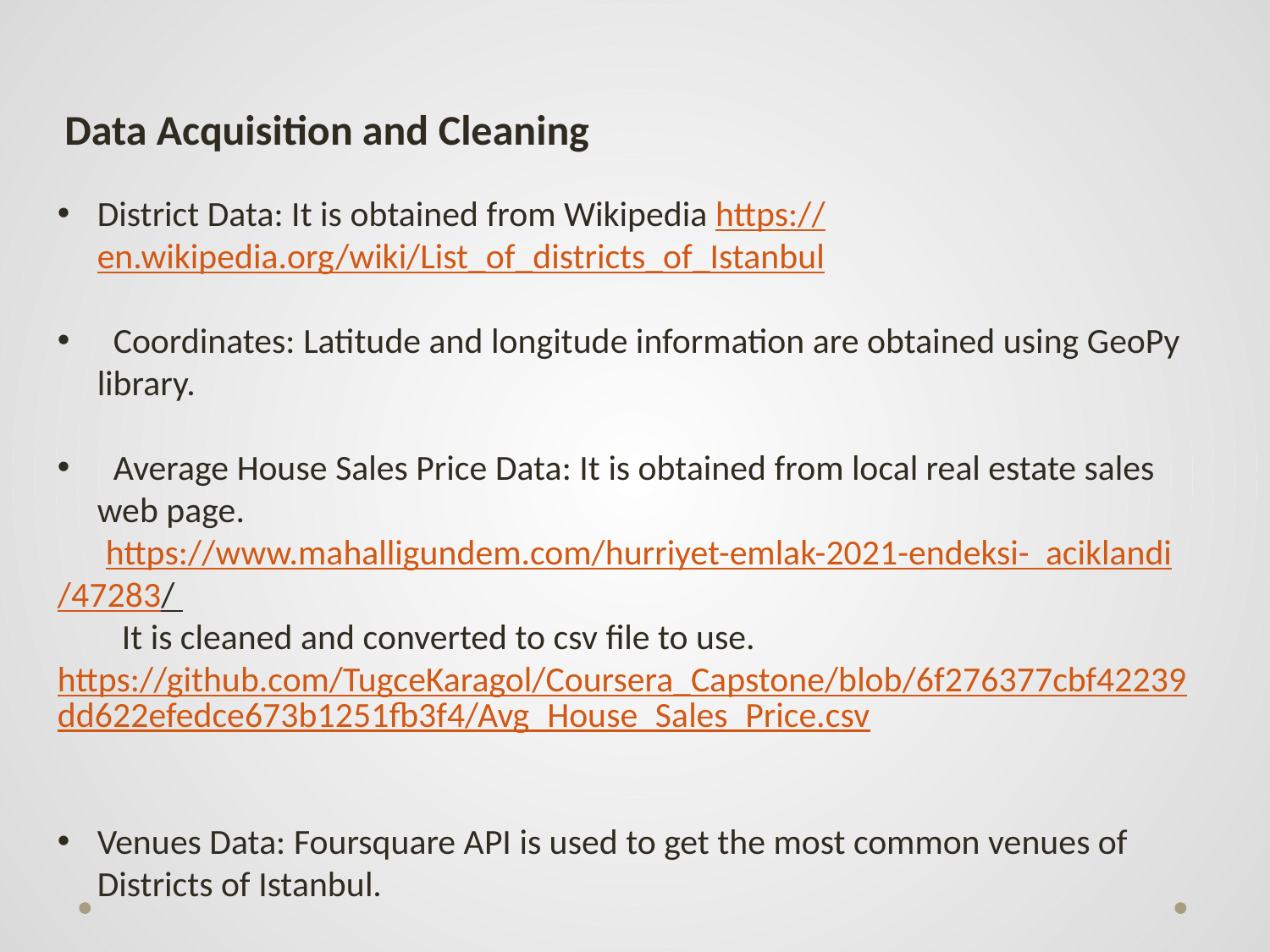

Data Acquisition and Cleaning

District Data: It is obtained from Wikipedia https://en.wikipedia.org/wiki/List_of_districts_of_Istanbul

  Coordinates: Latitude and longitude information are obtained using GeoPy library.

  Average House Sales Price Data: It is obtained from local real estate sales web page.
      https://www.mahalligundem.com/hurriyet-emlak-2021-endeksi-  aciklandi/47283/
        It is cleaned and converted to csv file to use.                                           https://github.com/TugceKaragol/Coursera_Capstone/blob/6f276377cbf42239dd622efedce673b1251fb3f4/Avg_House_Sales_Price.csv

Venues Data: Foursquare API is used to get the most common venues of Districts of Istanbul.